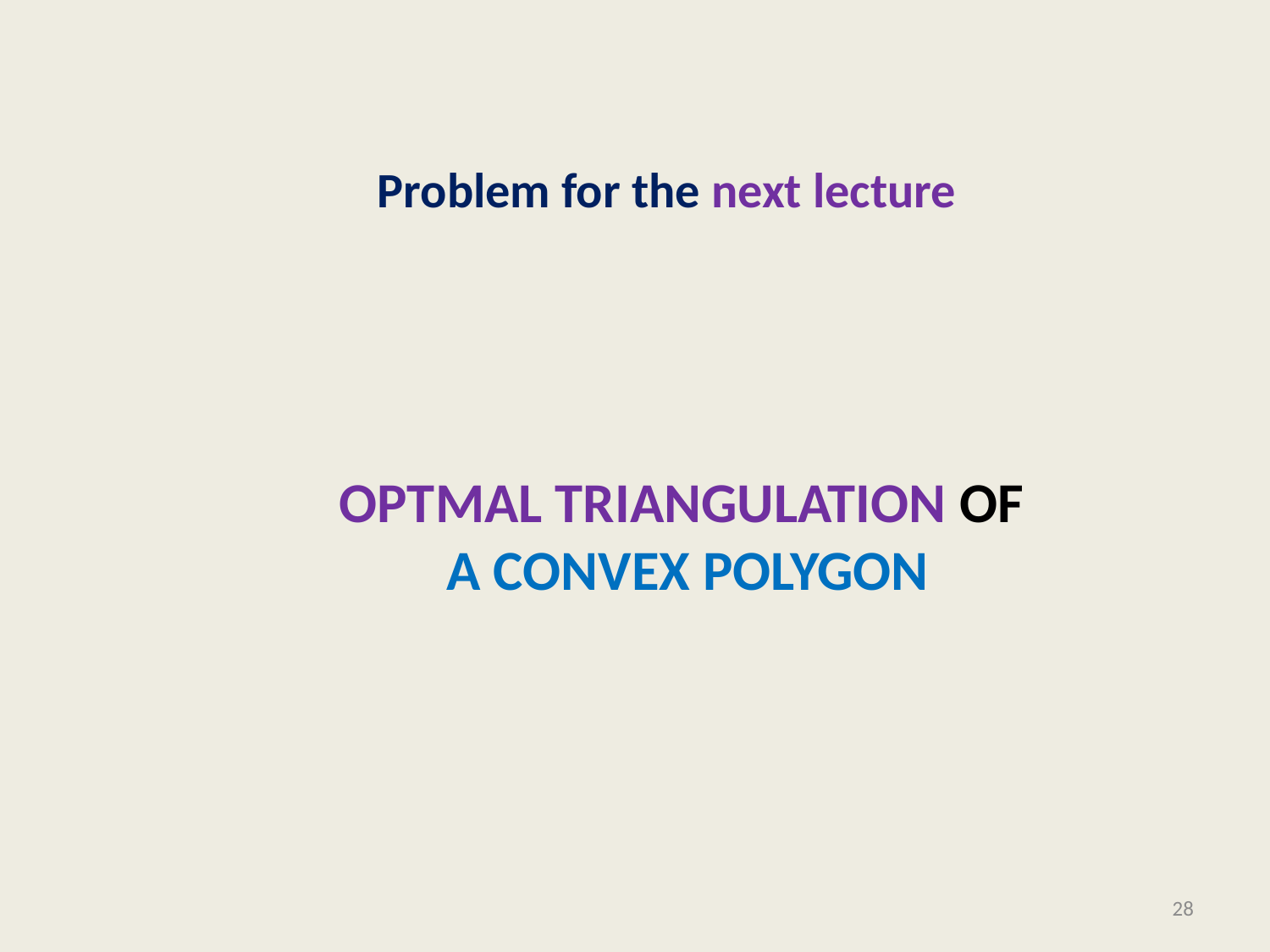

Problem for the next lecture

# OPTMAL Triangulation of a CONVEX POLYGON
28